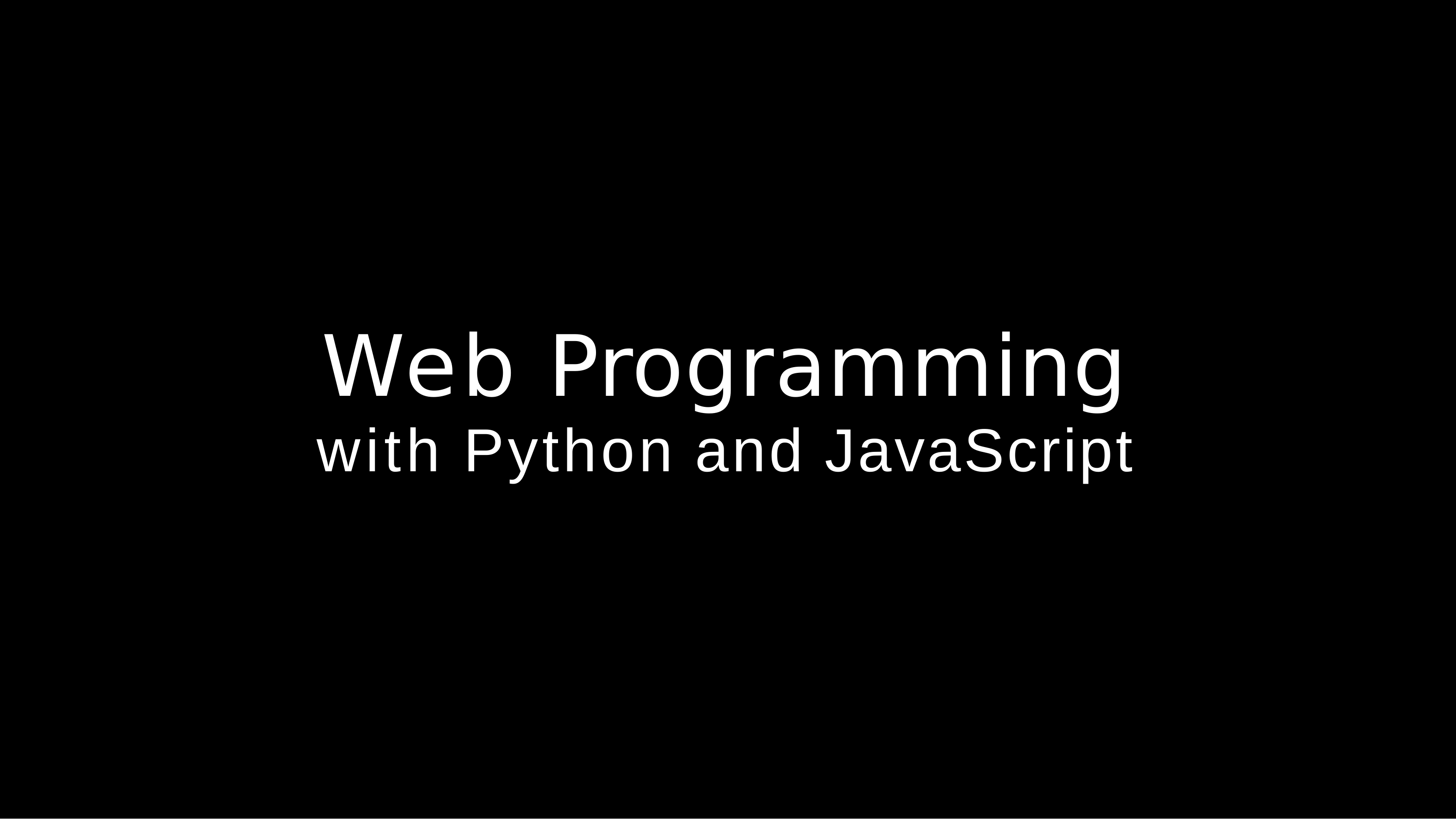

# Web Programming
with Python and JavaScript